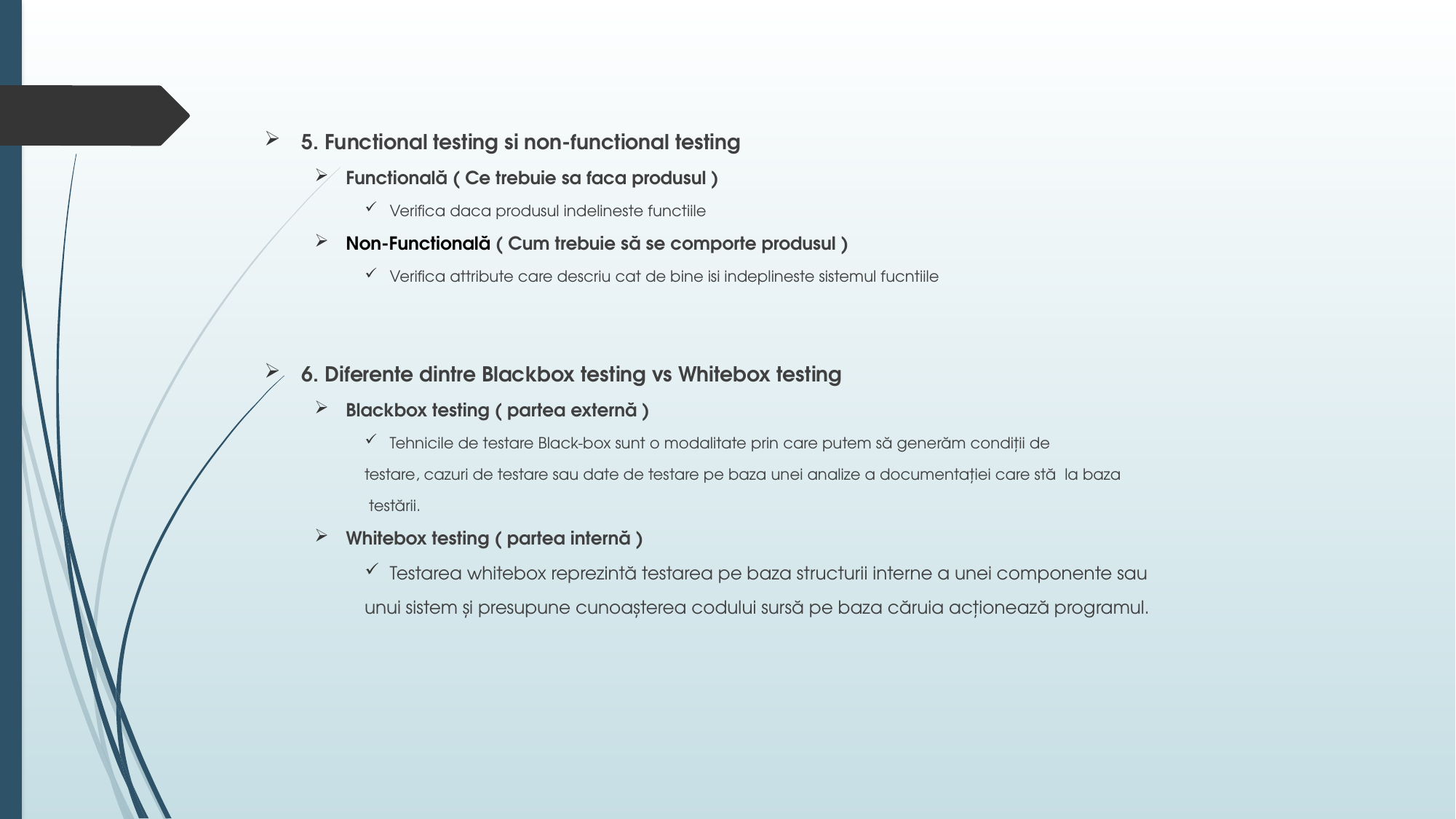

5. Functional testing si non-functional testing
Functională ( Ce trebuie sa faca produsul )
Verifica daca produsul indelineste functiile
Non-Functională ( Cum trebuie să se comporte produsul )
Verifica attribute care descriu cat de bine isi indeplineste sistemul fucntiile

6. Diferente dintre Blackbox testing vs Whitebox testing
Blackbox testing ( partea externă )
Tehnicile de testare Black-box sunt o modalitate prin care putem să generăm condiții de
testare, cazuri de testare sau date de testare pe baza unei analize a documentației care stă  la baza
 testării.
Whitebox testing ( partea internă )
Testarea whitebox reprezintă testarea pe baza structurii interne a unei componente sau
unui sistem și presupune cunoașterea codului sursă pe baza căruia acționează programul.